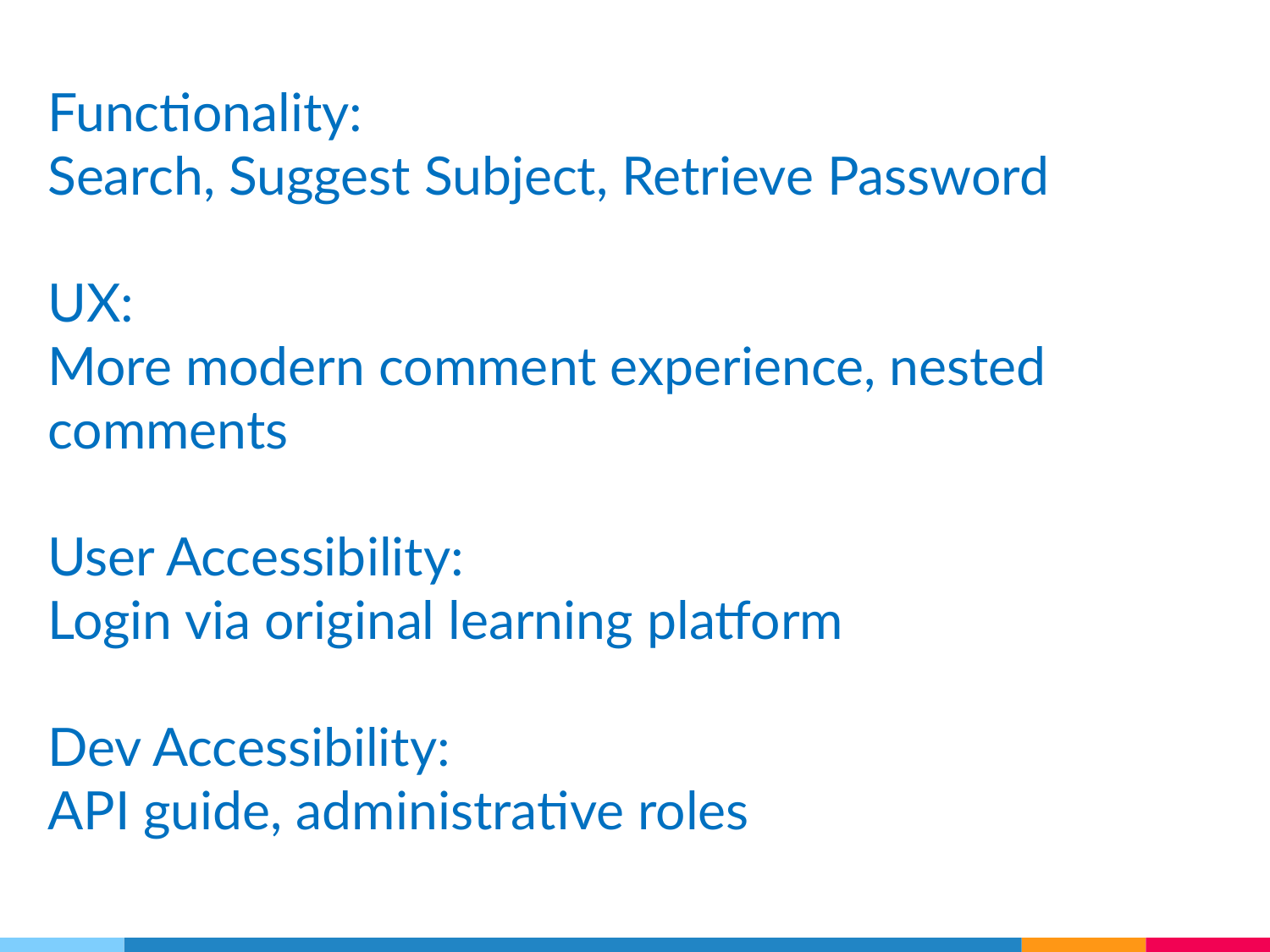

Functionality:
Search, Suggest Subject, Retrieve Password
UX:
More modern comment experience, nested comments
User Accessibility:
Login via original learning platform
Dev Accessibility:
API guide, administrative roles